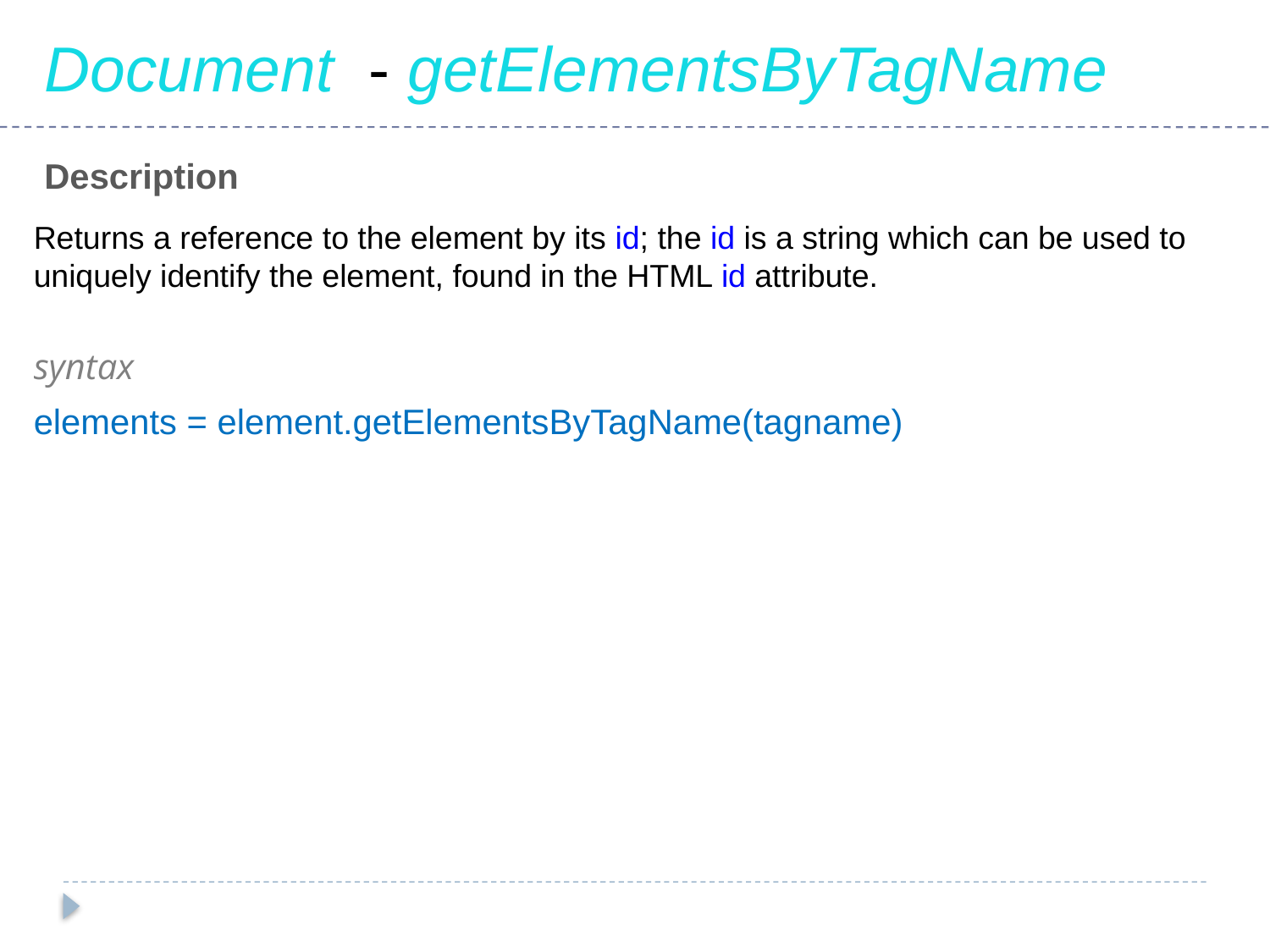

Document  - getElementsByTagName
Description
Returns a reference to the element by its id; the id is a string which can be used to uniquely identify the element, found in the HTML id attribute.
syntax
elements = element.getElementsByTagName(tagname)